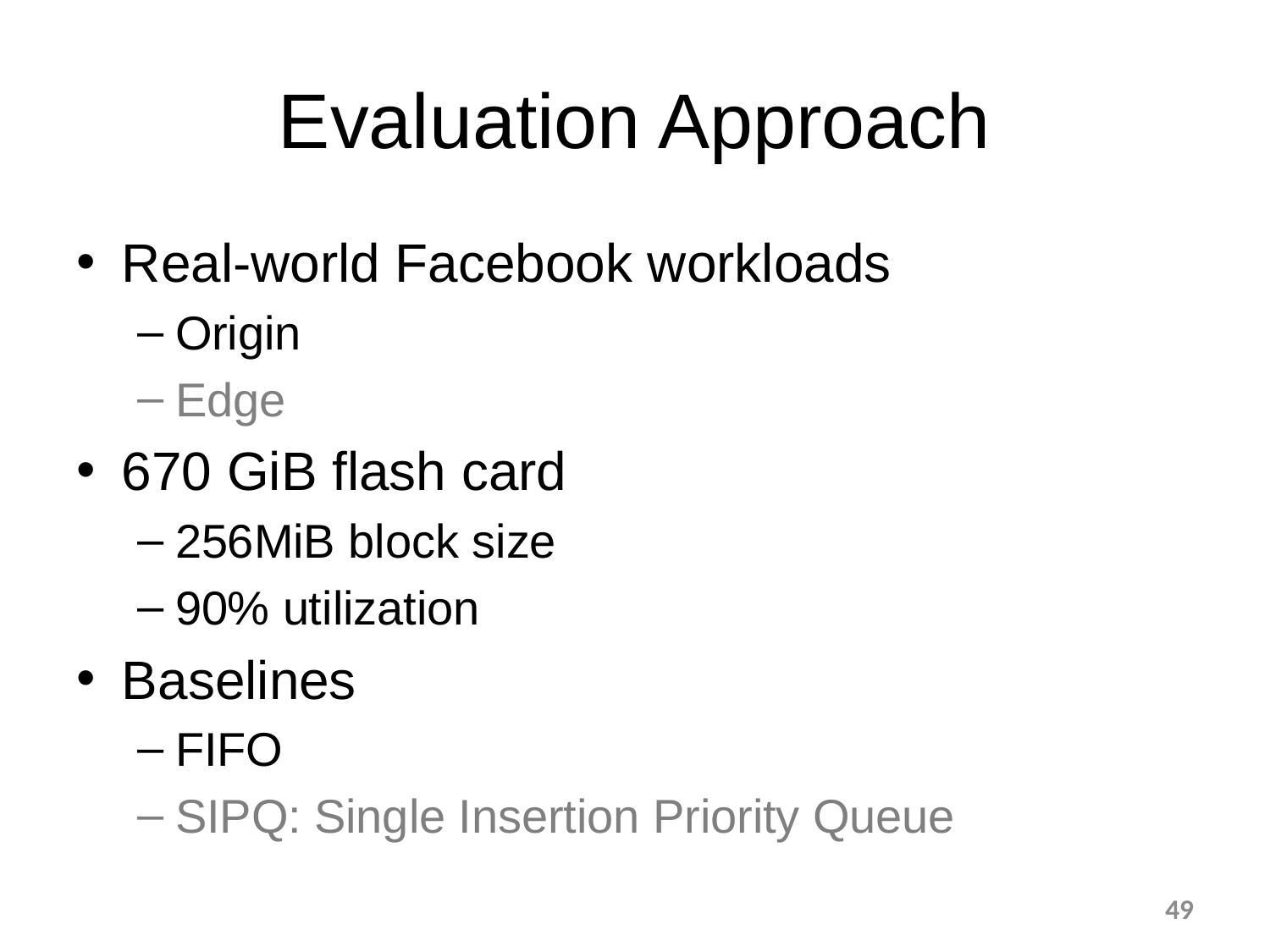

# Evaluation Approach
Real-world Facebook workloads
Origin
Edge
670 GiB flash card
256MiB block size
90% utilization
Baselines
FIFO
SIPQ: Single Insertion Priority Queue
49